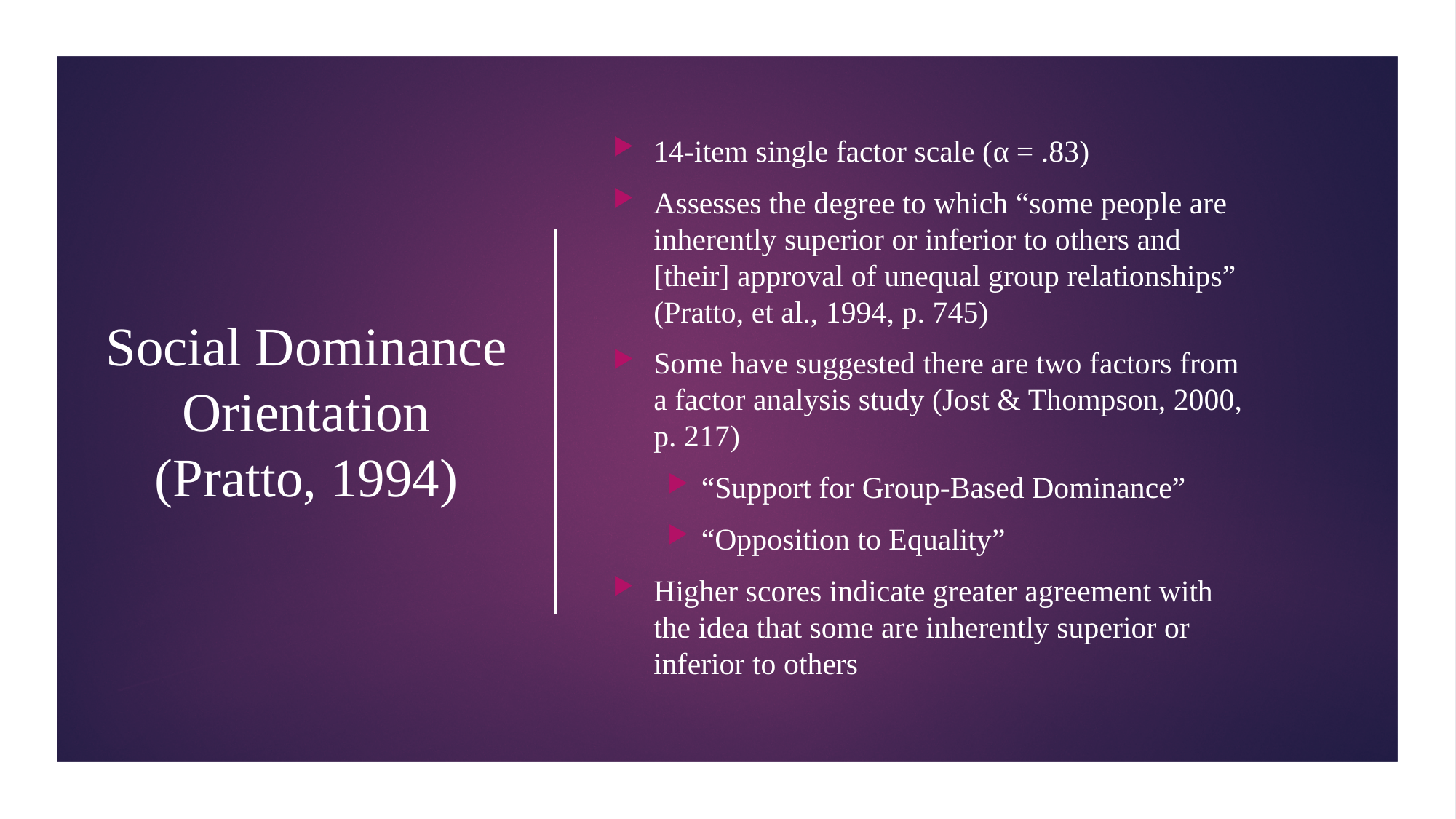

14-item single factor scale (α = .83)
Assesses the degree to which “some people are inherently superior or inferior to others and [their] approval of unequal group relationships” (Pratto, et al., 1994, p. 745)
Some have suggested there are two factors from a factor analysis study (Jost & Thompson, 2000, p. 217)
“Support for Group-Based Dominance”
“Opposition to Equality”
Higher scores indicate greater agreement with the idea that some are inherently superior or inferior to others
# Social Dominance Orientation (Pratto, 1994)